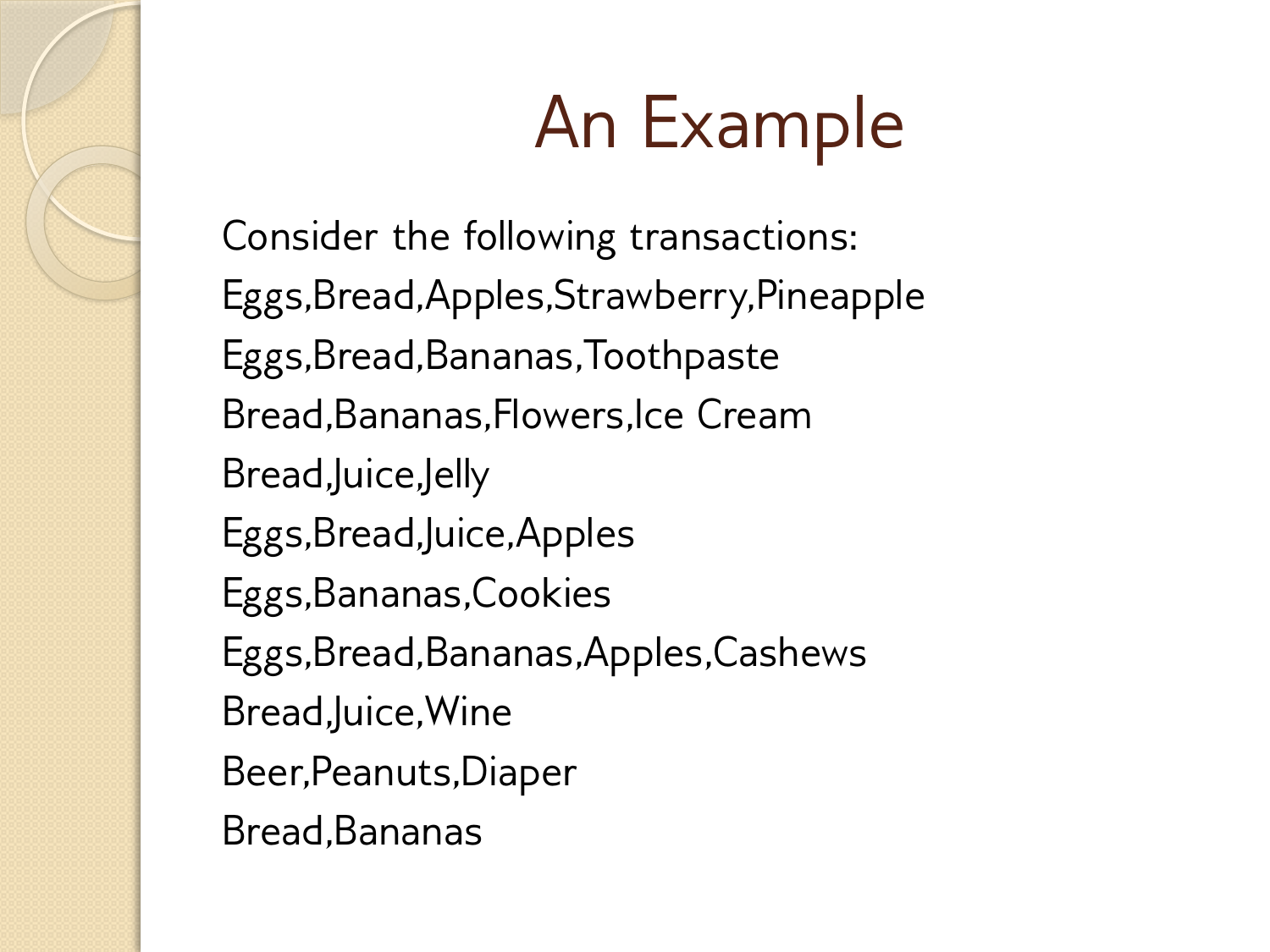

# An Example
Consider the following transactions:
Eggs,Bread,Apples,Strawberry,Pineapple
Eggs,Bread,Bananas,Toothpaste
Bread,Bananas,Flowers,Ice Cream
Bread,Juice,Jelly
Eggs,Bread,Juice,Apples
Eggs,Bananas,Cookies
Eggs,Bread,Bananas,Apples,Cashews
Bread,Juice,Wine
Beer,Peanuts,Diaper
Bread,Bananas